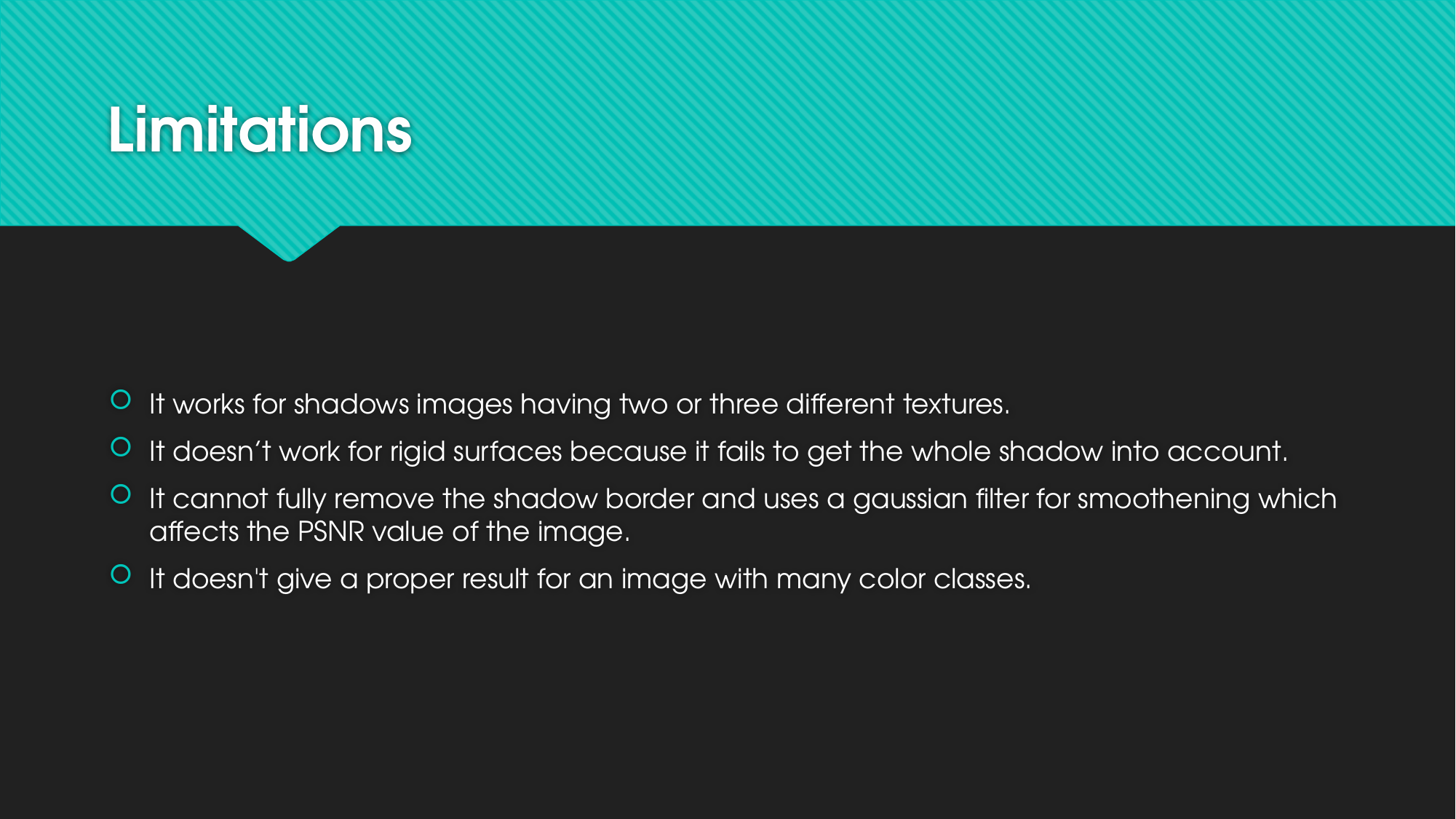

# Limitations
It works for shadows images having two or three different textures.
It doesn’t work for rigid surfaces because it fails to get the whole shadow into account.
It cannot fully remove the shadow border and uses a gaussian filter for smoothening which affects the PSNR value of the image.
It doesn't give a proper result for an image with many color classes.